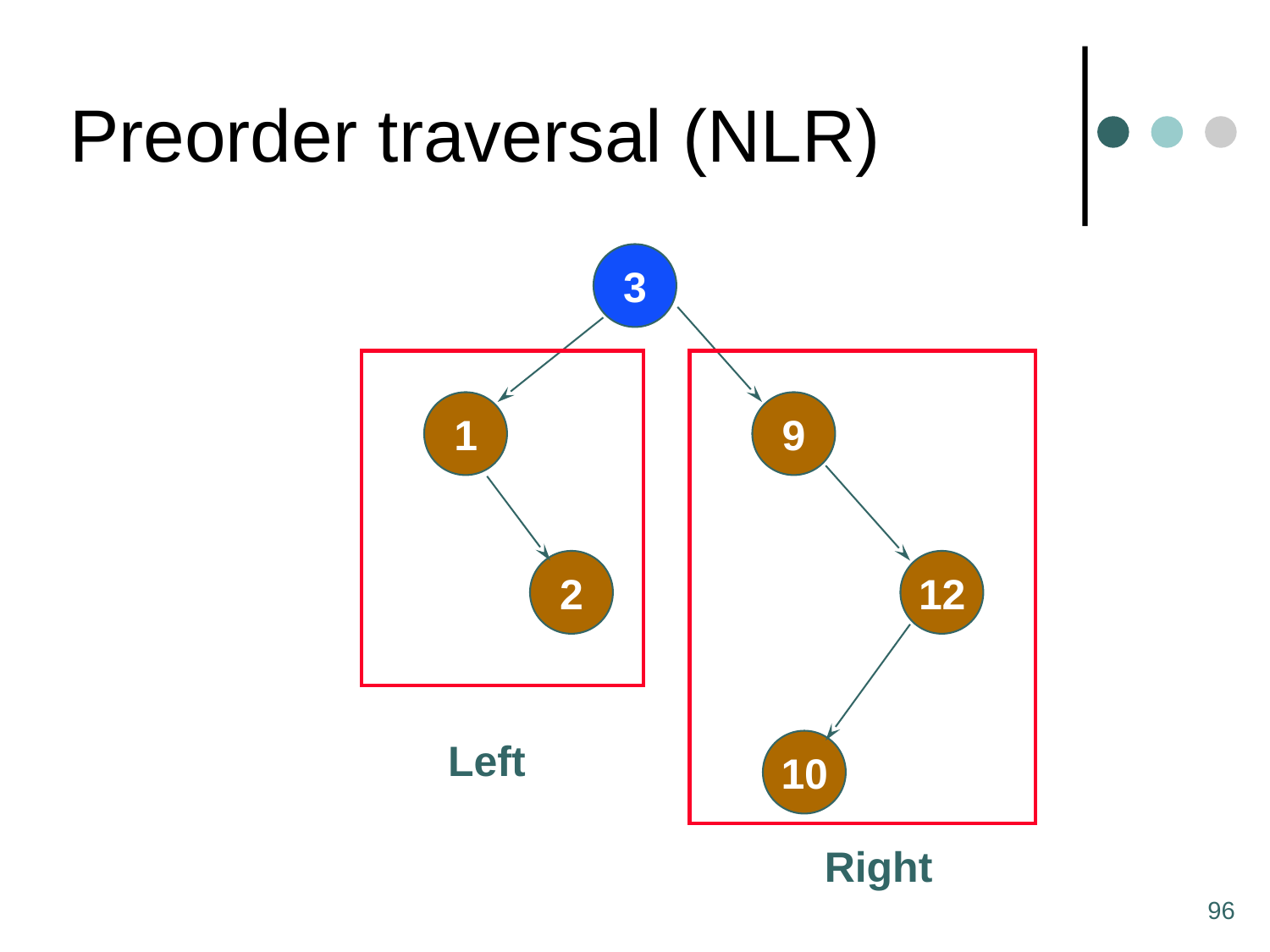

# Preorder traversal (NLR)

3

1
9

2
12

Left

10
Right
96